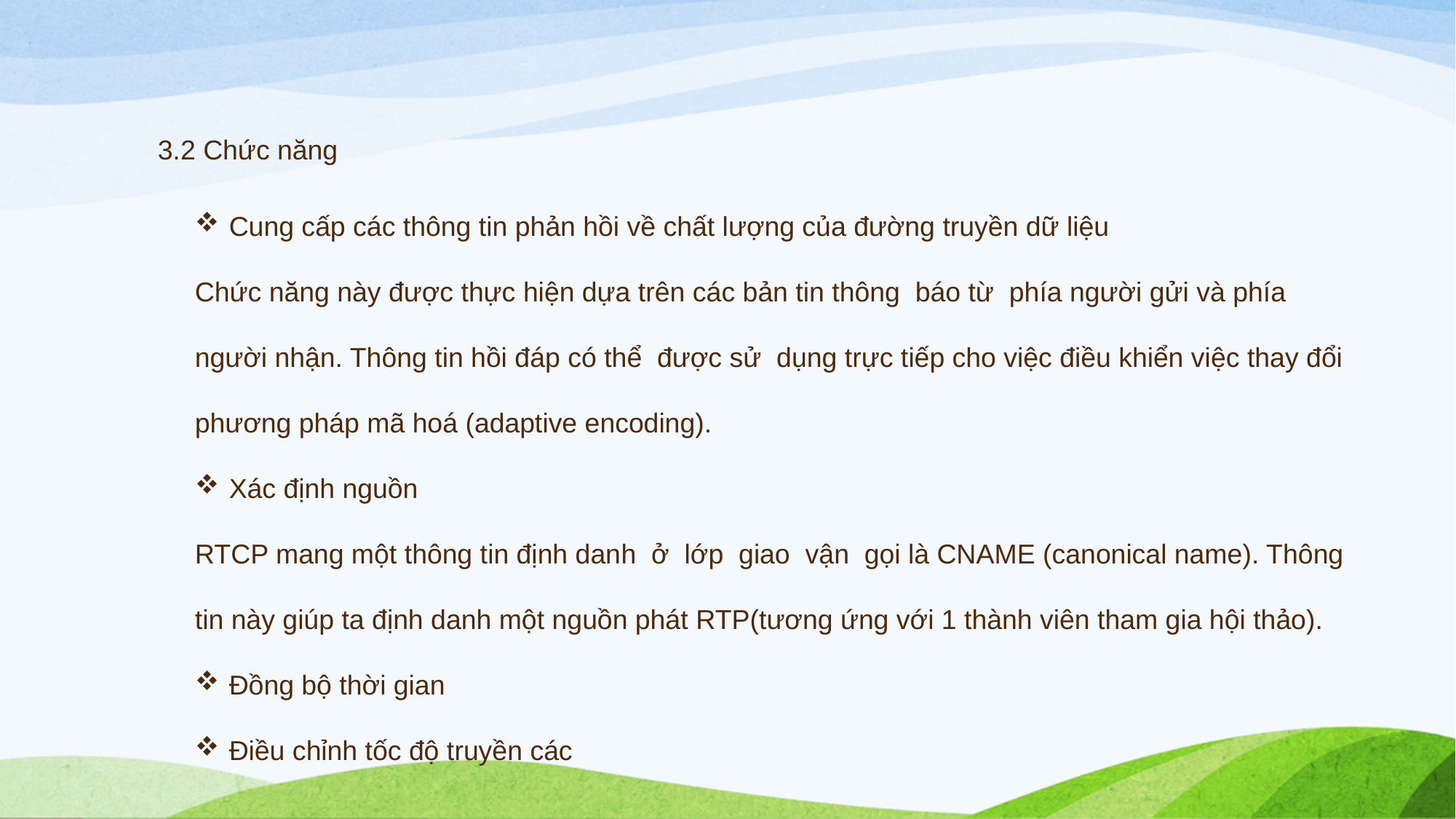

3.2 Chức năng
Cung cấp các thông tin phản hồi về chất lượng của đường truyền dữ liệu
Chức năng này được thực hiện dựa trên các bản tin thông  báo từ  phía người gửi và phía người nhận. Thông tin hồi đáp có thể  được sử  dụng trực tiếp cho việc điều khiển việc thay đổi phương pháp mã hoá (adaptive encoding).
Xác định nguồn
RTCP mang một thông tin định danh  ở  lớp  giao  vận  gọi là CNAME (canonical name). Thông tin này giúp ta định danh một nguồn phát RTP(tương ứng với 1 thành viên tham gia hội thảo).
Đồng bộ thời gian
Điều chỉnh tốc độ truyền các